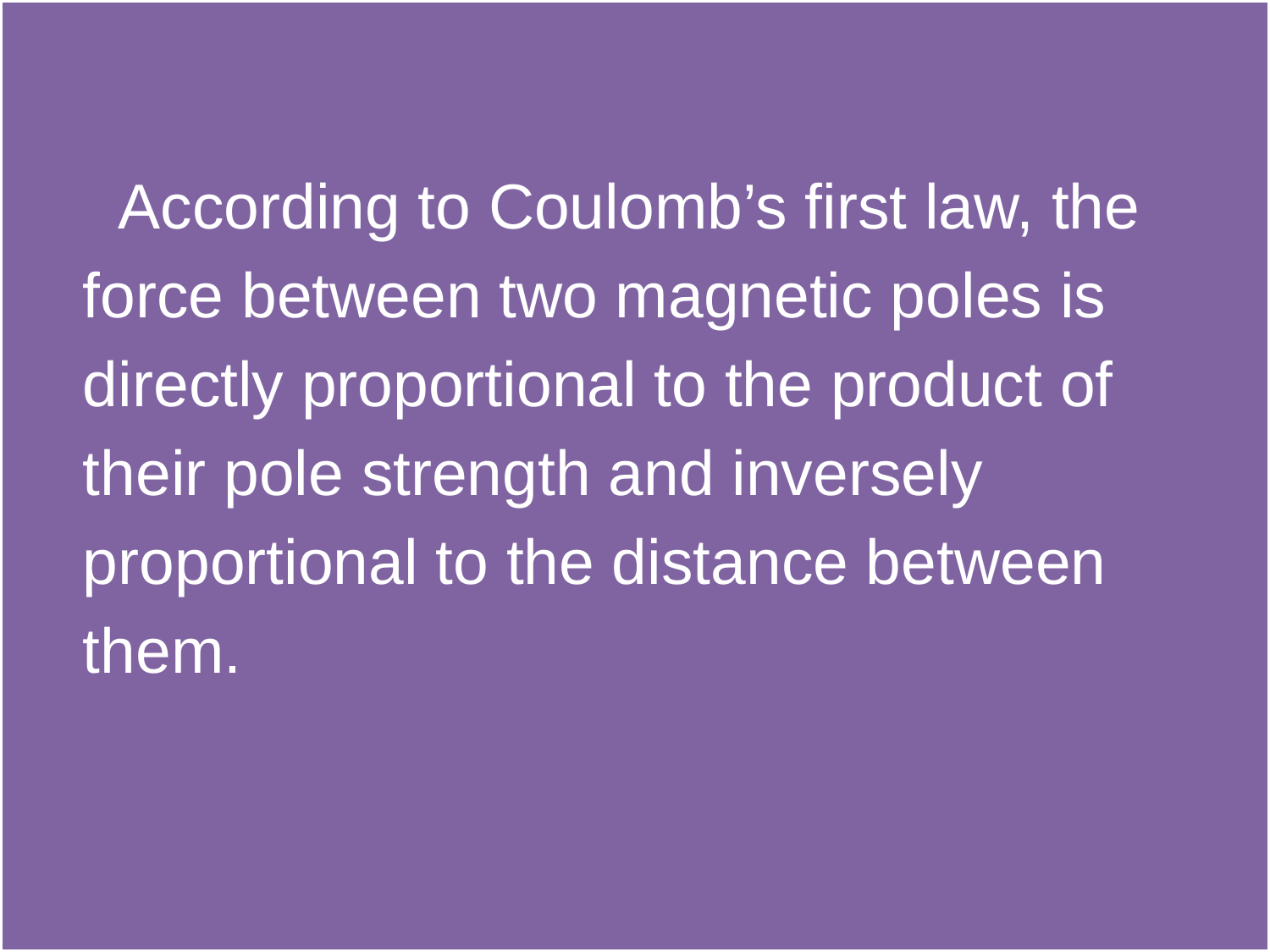

According to Coulomb’s first law, the
    force between two magnetic poles is
    directly proportional to the product of
    their pole strength and inversely
    proportional to the distance between
    them.